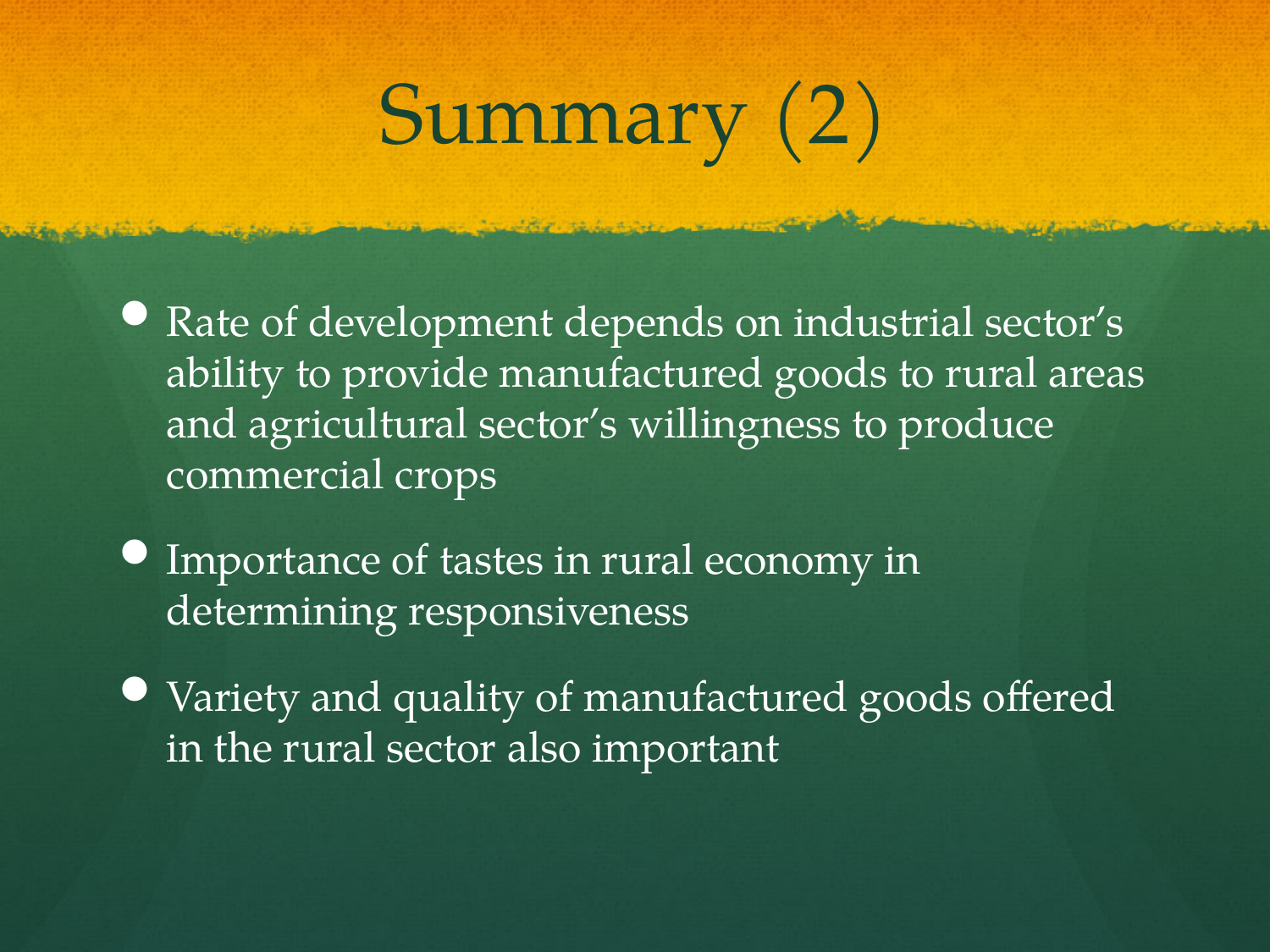

# Summary (2)
Rate of development depends on industrial sector’s ability to provide manufactured goods to rural areas and agricultural sector’s willingness to produce commercial crops
Importance of tastes in rural economy in determining responsiveness
Variety and quality of manufactured goods offered in the rural sector also important